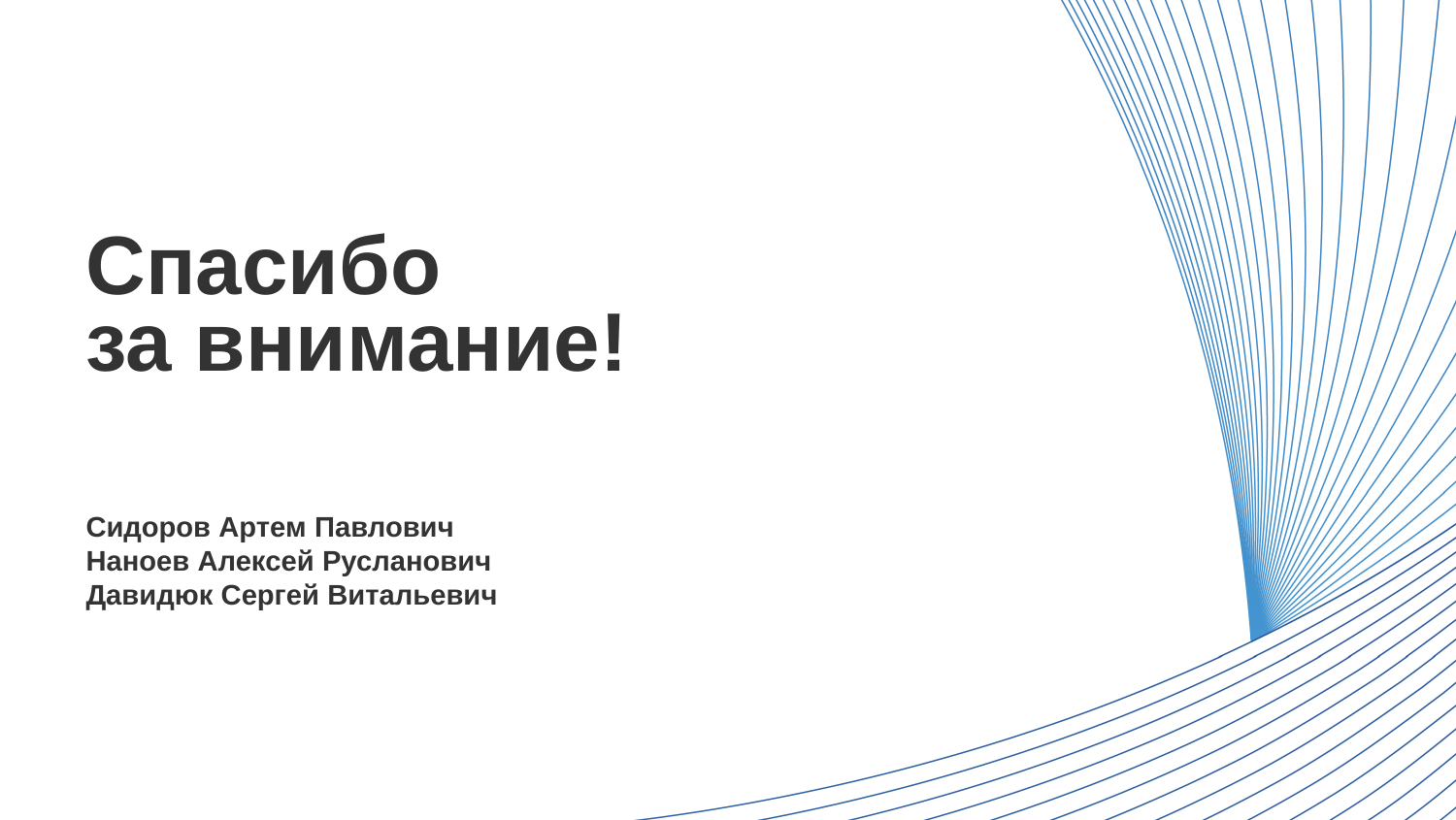

Спасибо
за внимание!
Сидоров Артем Павлович
Наноев Алексей Русланович
Давидюк Сергей Витальевич